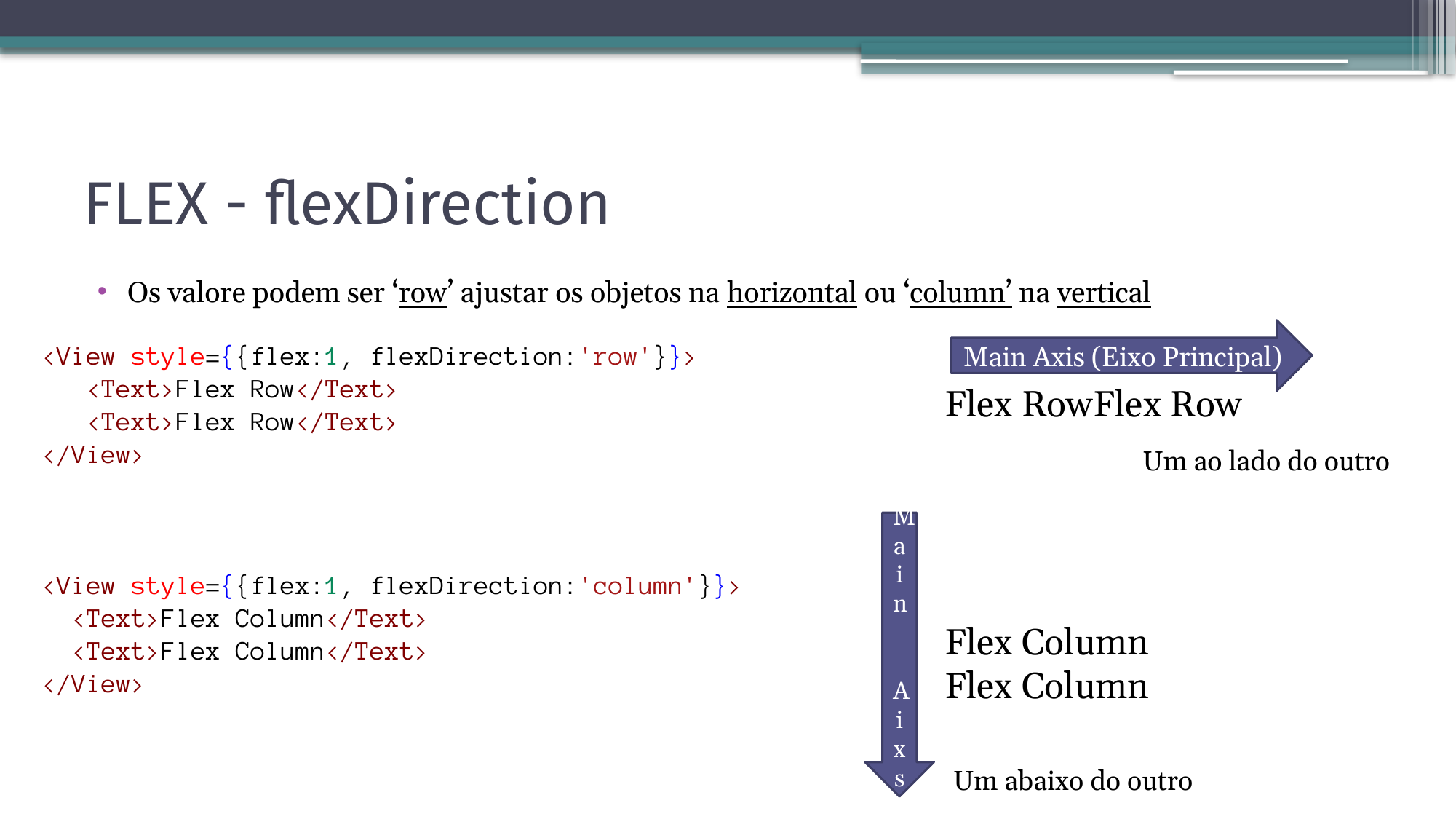

# FLEX - flexDirection
Os valore podem ser ‘row’ ajustar os objetos na horizontal ou ‘column’ na vertical
Main Axis (Eixo Principal)
<View style={{flex:1, flexDirection:'row'}}>
   <Text>Flex Row</Text>
   <Text>Flex Row</Text>
</View>

<View style={{flex:1, flexDirection:'column'}}>
  <Text>Flex Column</Text>
  <Text>Flex Column</Text>
</View>
Flex RowFlex Row
Um ao lado do outro
Main
 Aixs
Flex Column
Flex Column
Um abaixo do outro